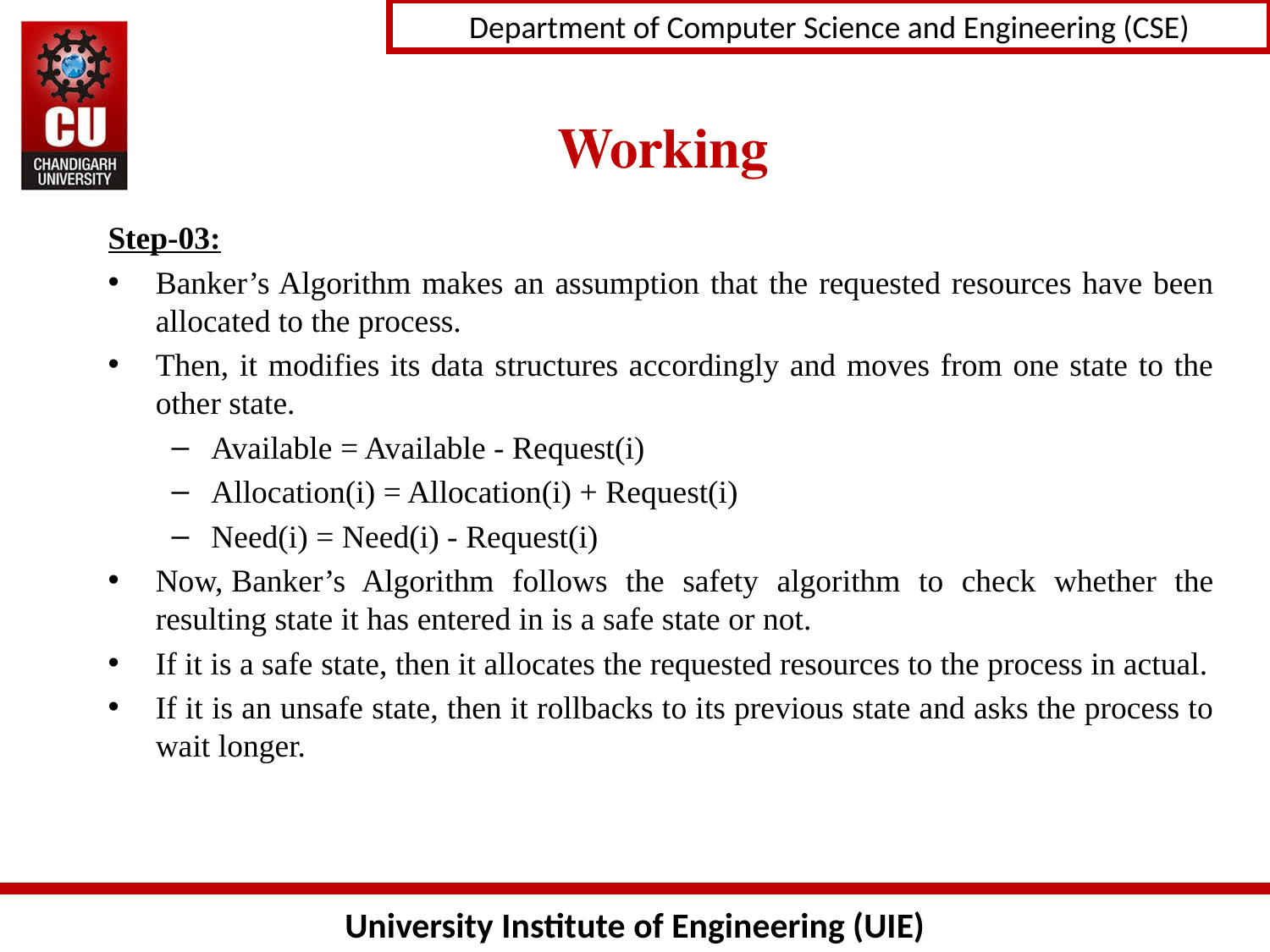

# Working
Step-03:
Banker’s Algorithm makes an assumption that the requested resources have been allocated to the process.
Then, it modifies its data structures accordingly and moves from one state to the other state.
Available = Available - Request(i)
Allocation(i) = Allocation(i) + Request(i)
Need(i) = Need(i) - Request(i)
Now, Banker’s Algorithm follows the safety algorithm to check whether the resulting state it has entered in is a safe state or not.
If it is a safe state, then it allocates the requested resources to the process in actual.
If it is an unsafe state, then it rollbacks to its previous state and asks the process to wait longer.